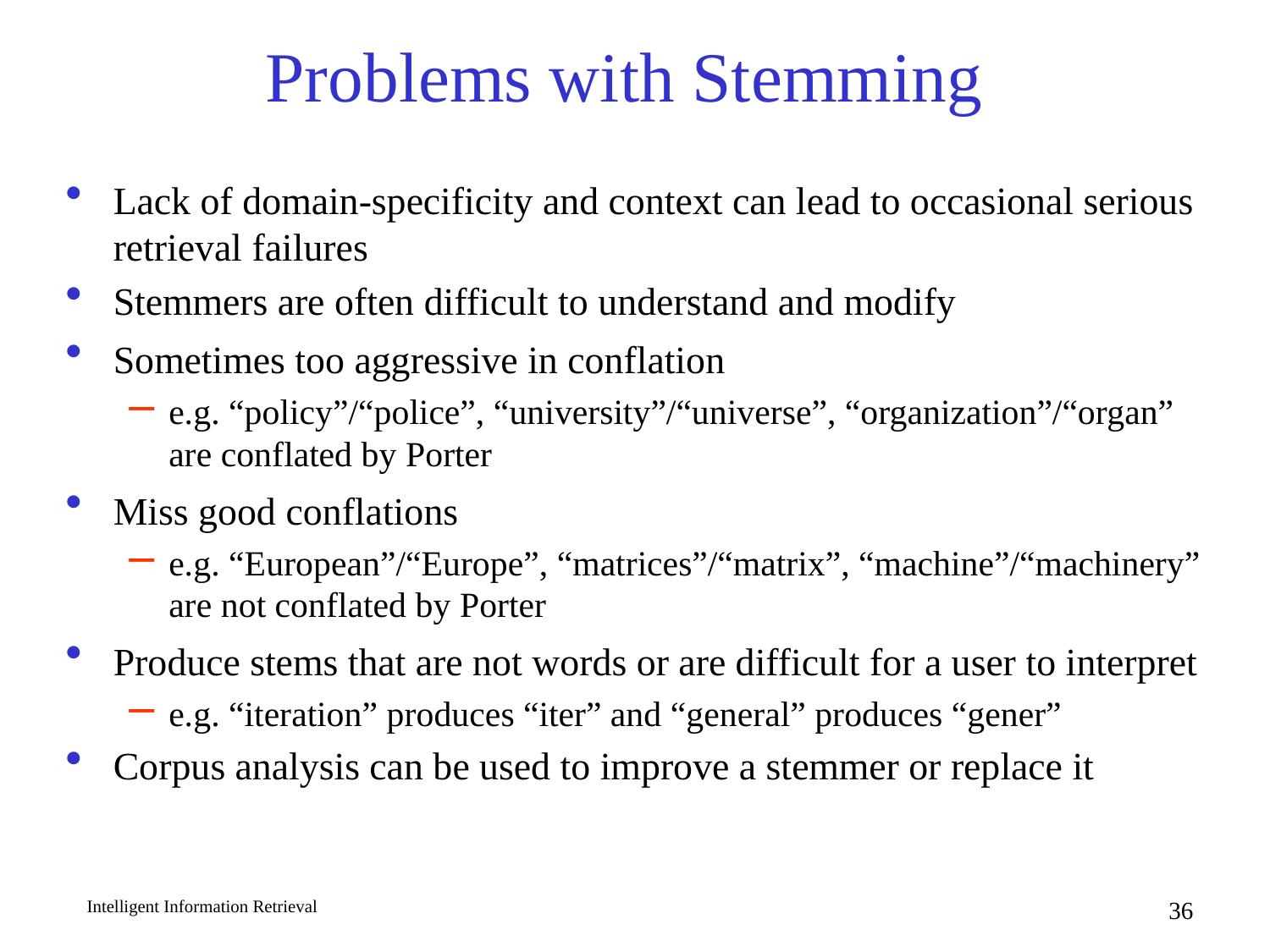

# Problems with Stemming
Lack of domain-specificity and context can lead to occasional serious retrieval failures
Stemmers are often difficult to understand and modify
Sometimes too aggressive in conflation
e.g. “policy”/“police”, “university”/“universe”, “organization”/“organ” are conflated by Porter
Miss good conflations
e.g. “European”/“Europe”, “matrices”/“matrix”, “machine”/“machinery” are not conflated by Porter
Produce stems that are not words or are difficult for a user to interpret
e.g. “iteration” produces “iter” and “general” produces “gener”
Corpus analysis can be used to improve a stemmer or replace it
Intelligent Information Retrieval
36